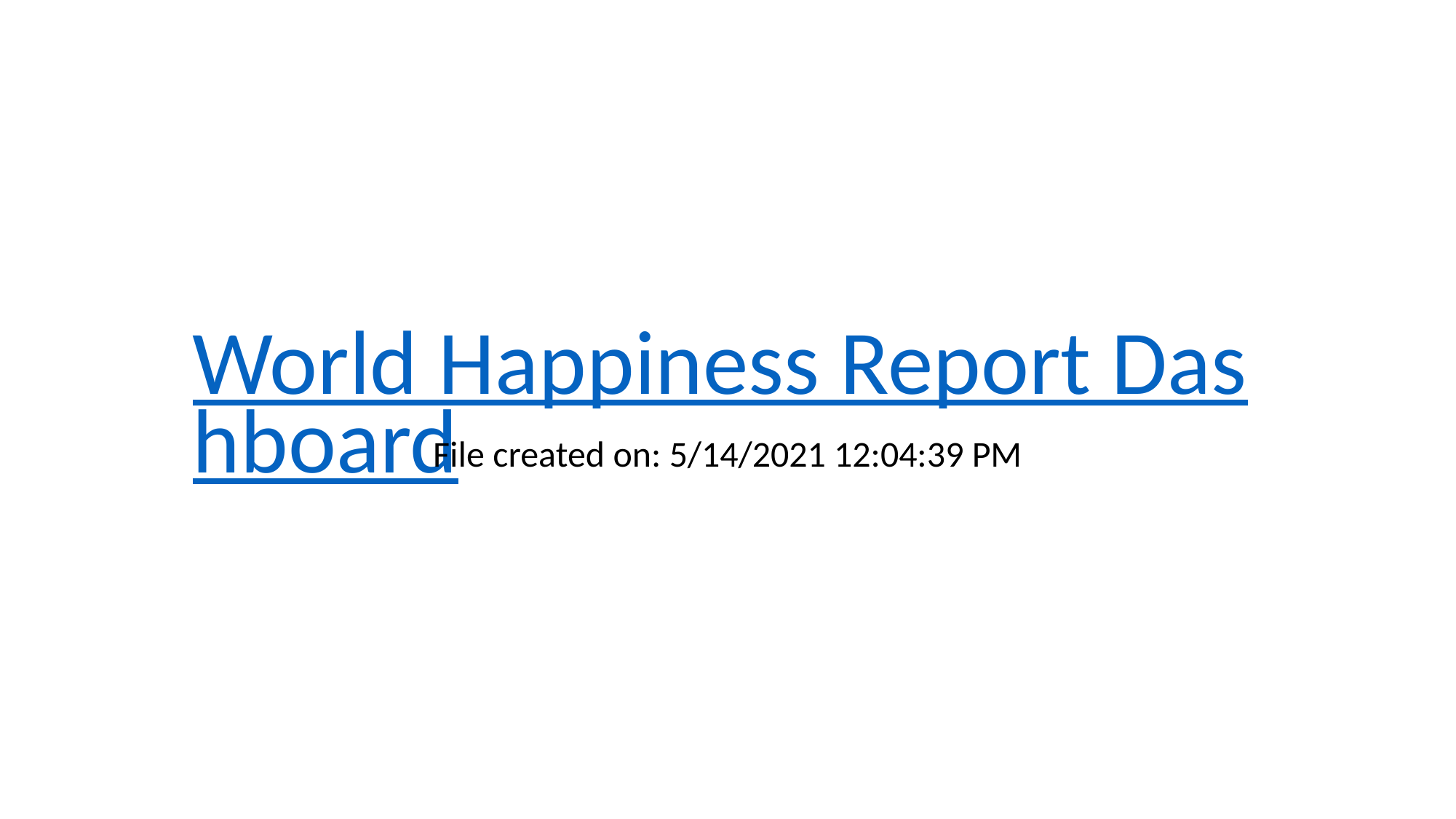

# World Happiness Report Dashboard
File created on: 5/14/2021 12:04:39 PM